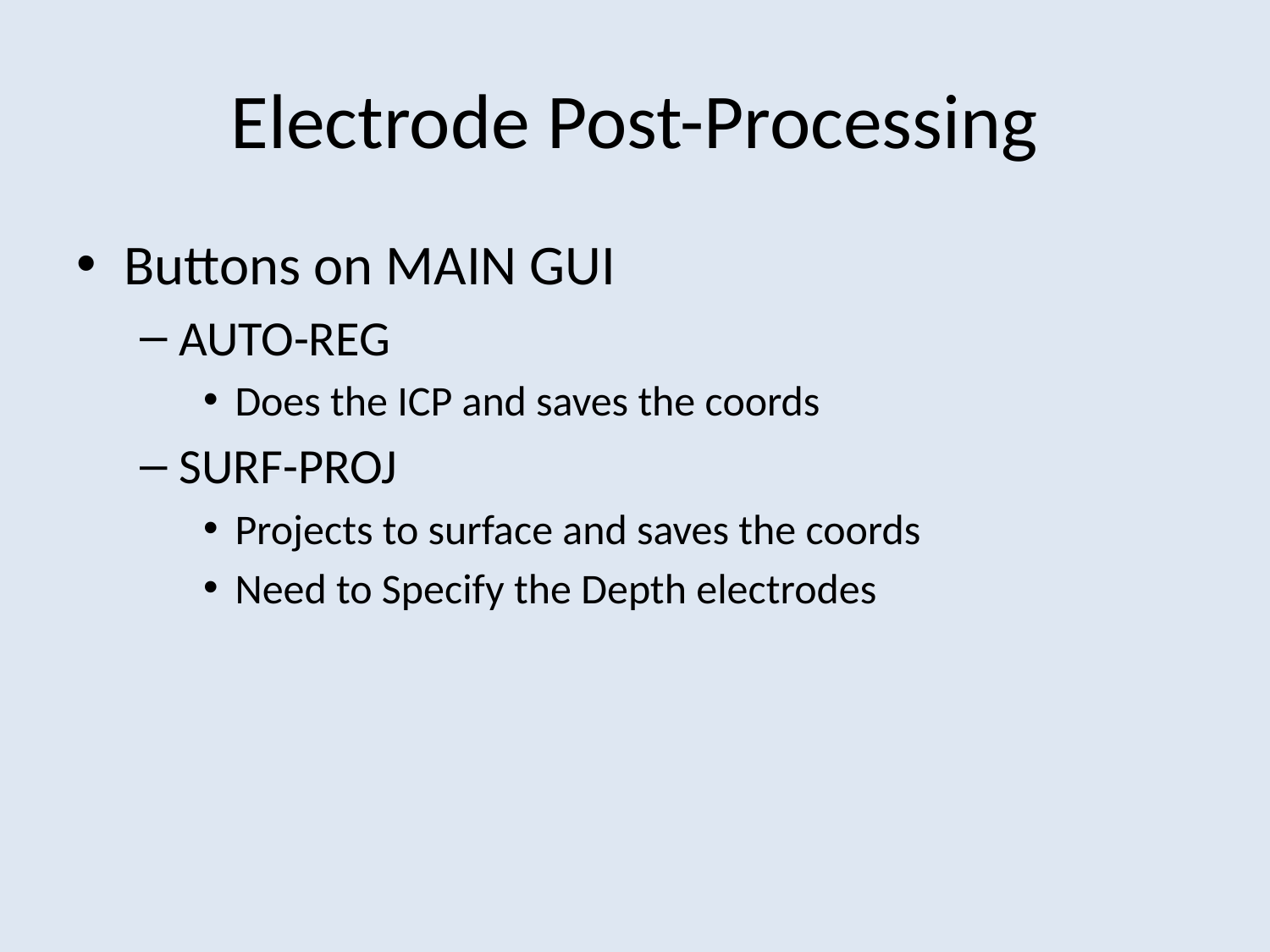

# Electrode Post-Processing
Buttons on MAIN GUI
AUTO-REG
Does the ICP and saves the coords
SURF-PROJ
Projects to surface and saves the coords
Need to Specify the Depth electrodes